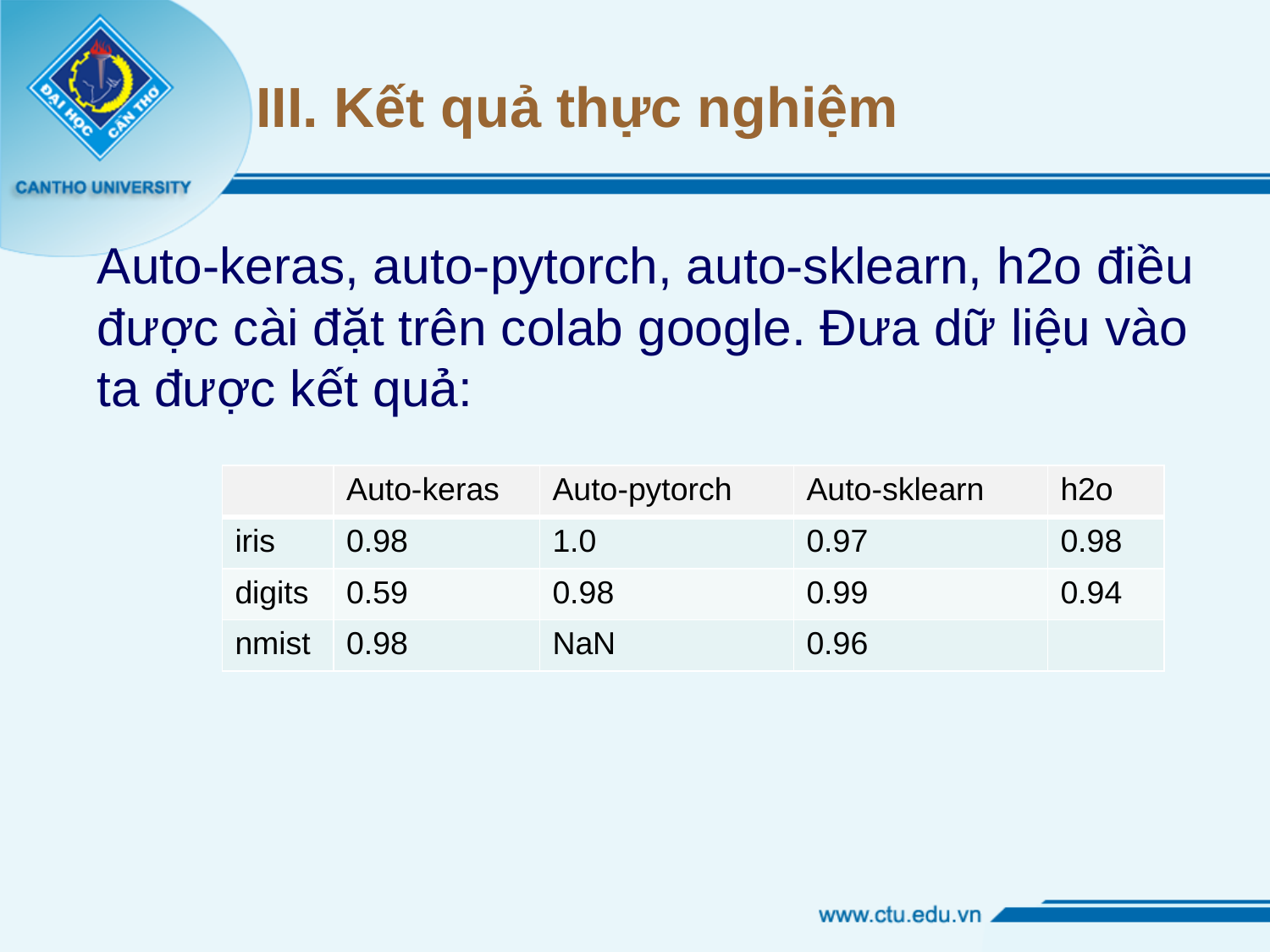

# III. Kết quả thực nghiệm
Auto-keras, auto-pytorch, auto-sklearn, h2o điều được cài đặt trên colab google. Đưa dữ liệu vào ta được kết quả:

|  | Auto-keras | Auto-pytorch | Auto-sklearn | h2o |
| --- | --- | --- | --- | --- |
| iris | 0.98 | 1.0 | 0.97 | 0.98 |
| digits | 0.59 | 0.98 | 0.99 | 0.94 |
| nmist | 0.98 | NaN | 0.96 |  |